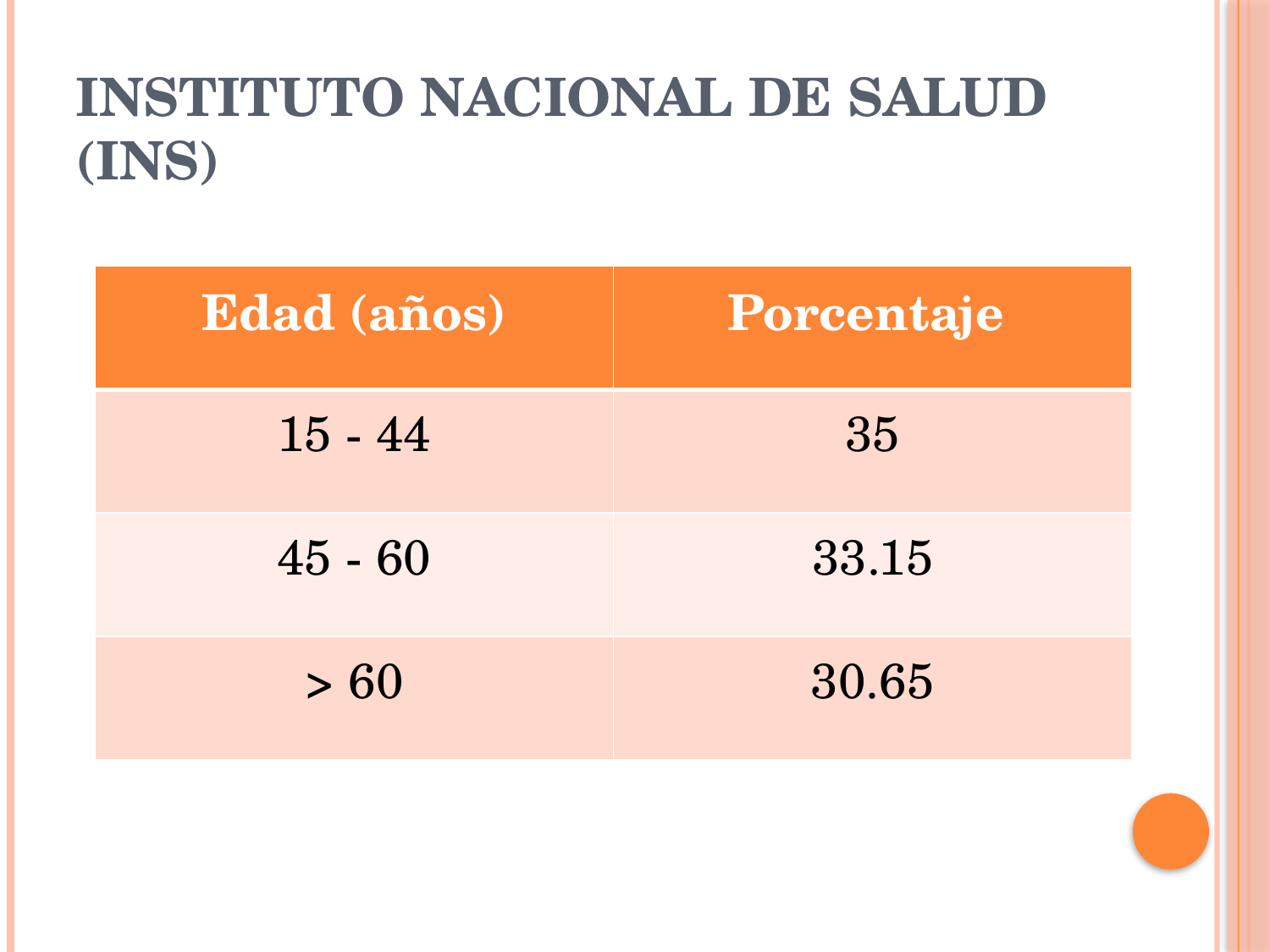

# Instituto Nacional De Salud (INS)

| Edad (años) | Porcentaje |
| --- | --- |
| 15 - 44 | 35 |
| 45 - 60 | 33.15 |
| > 60 | 30.65 |